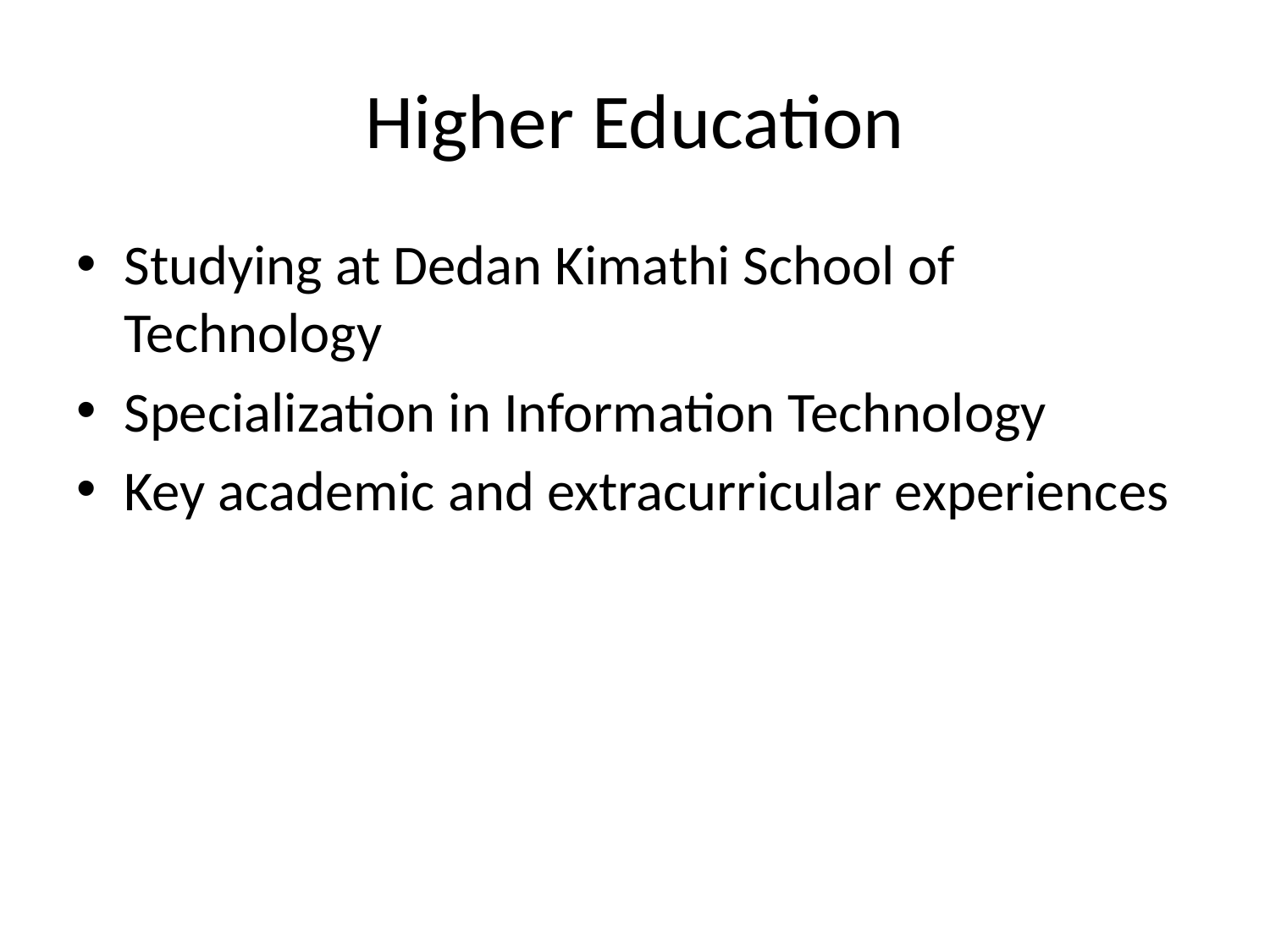

# Higher Education
Studying at Dedan Kimathi School of Technology
Specialization in Information Technology
Key academic and extracurricular experiences